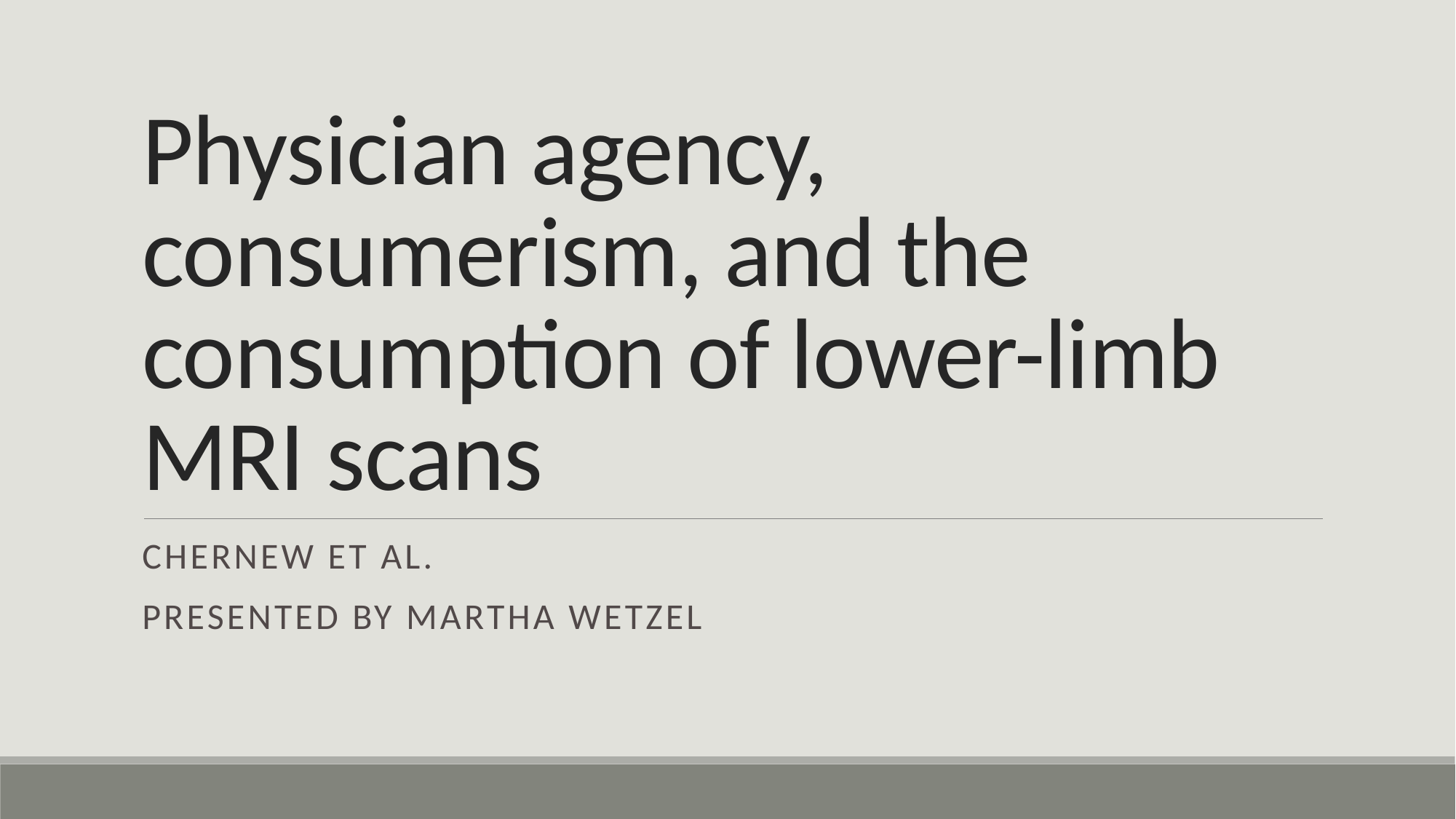

# Physician agency, consumerism, and the consumption of lower-limb MRI scans
Chernew et al.
Presented by Martha Wetzel